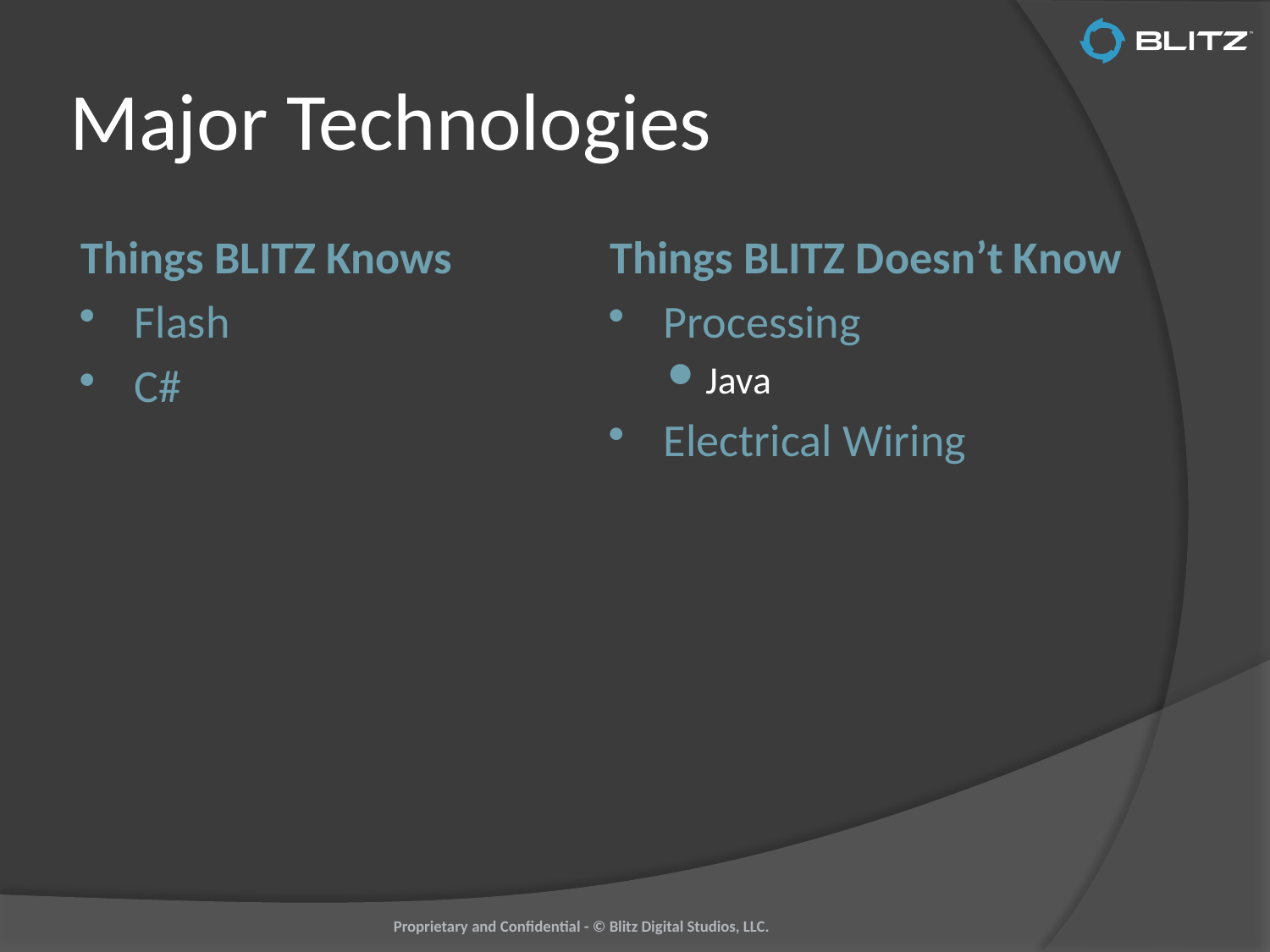

# Major Technologies
Things BLITZ Knows
Flash
C#

Things BLITZ Doesn’t Know
Processing
Java
Electrical Wiring